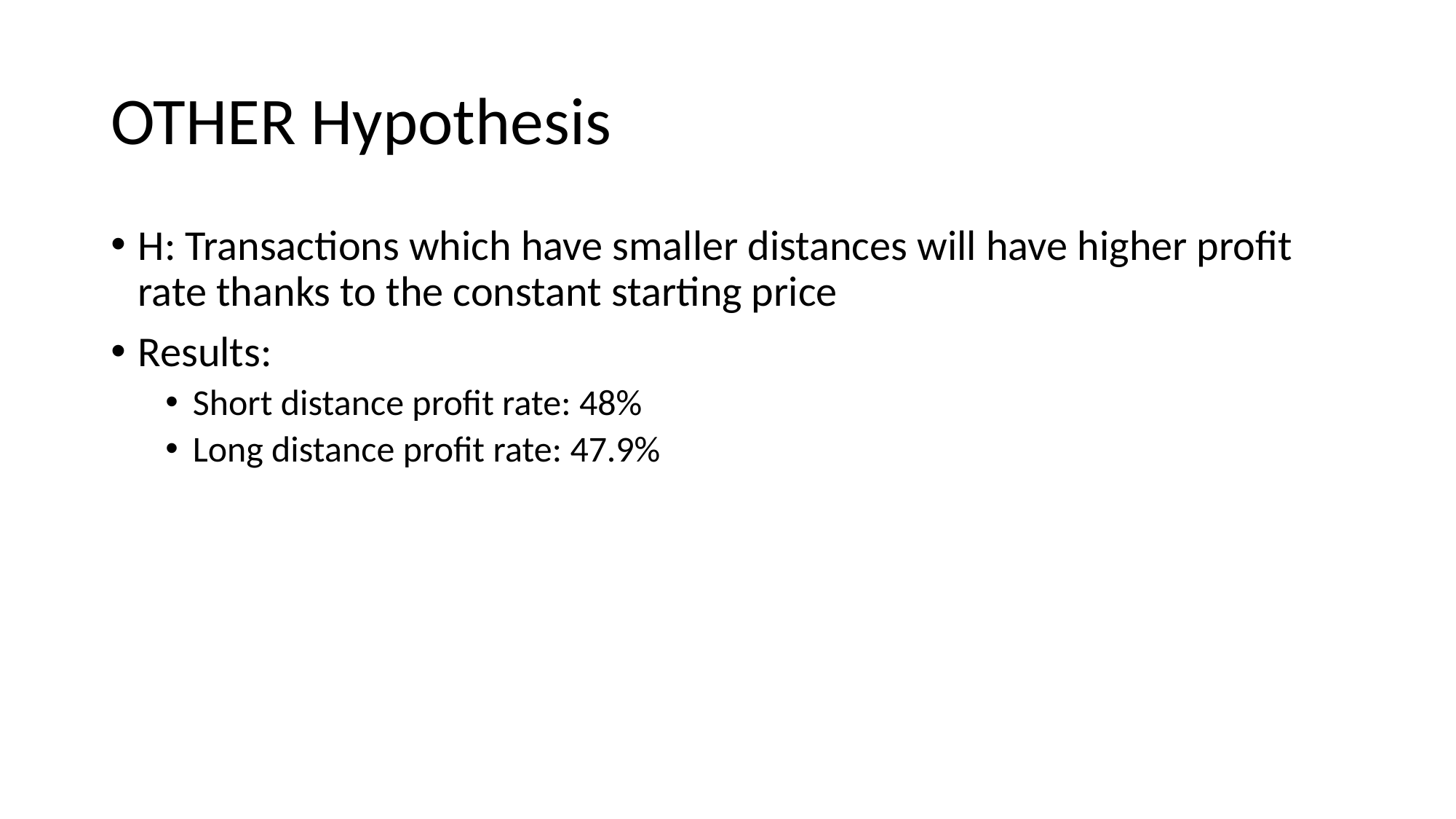

# OTHER Hypothesis
H: Transactions which have smaller distances will have higher profit rate thanks to the constant starting price
Results:
Short distance profit rate: 48%
Long distance profit rate: 47.9%